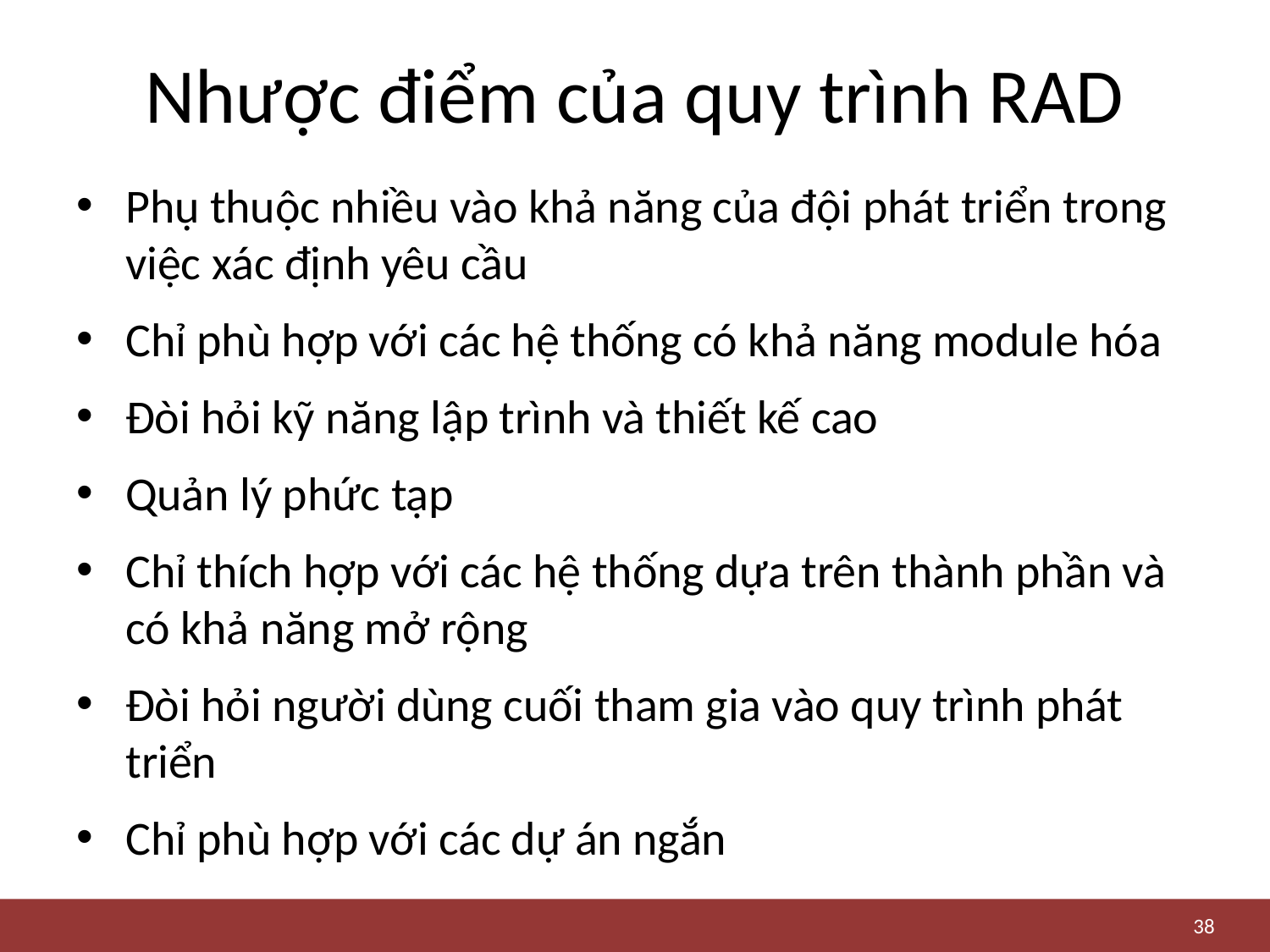

# Nhược điểm của quy trình RAD
Phụ thuộc nhiều vào khả năng của đội phát triển trong việc xác định yêu cầu
Chỉ phù hợp với các hệ thống có khả năng module hóa
Đòi hỏi kỹ năng lập trình và thiết kế cao
Quản lý phức tạp
Chỉ thích hợp với các hệ thống dựa trên thành phần và có khả năng mở rộng
Đòi hỏi người dùng cuối tham gia vào quy trình phát triển
Chỉ phù hợp với các dự án ngắn